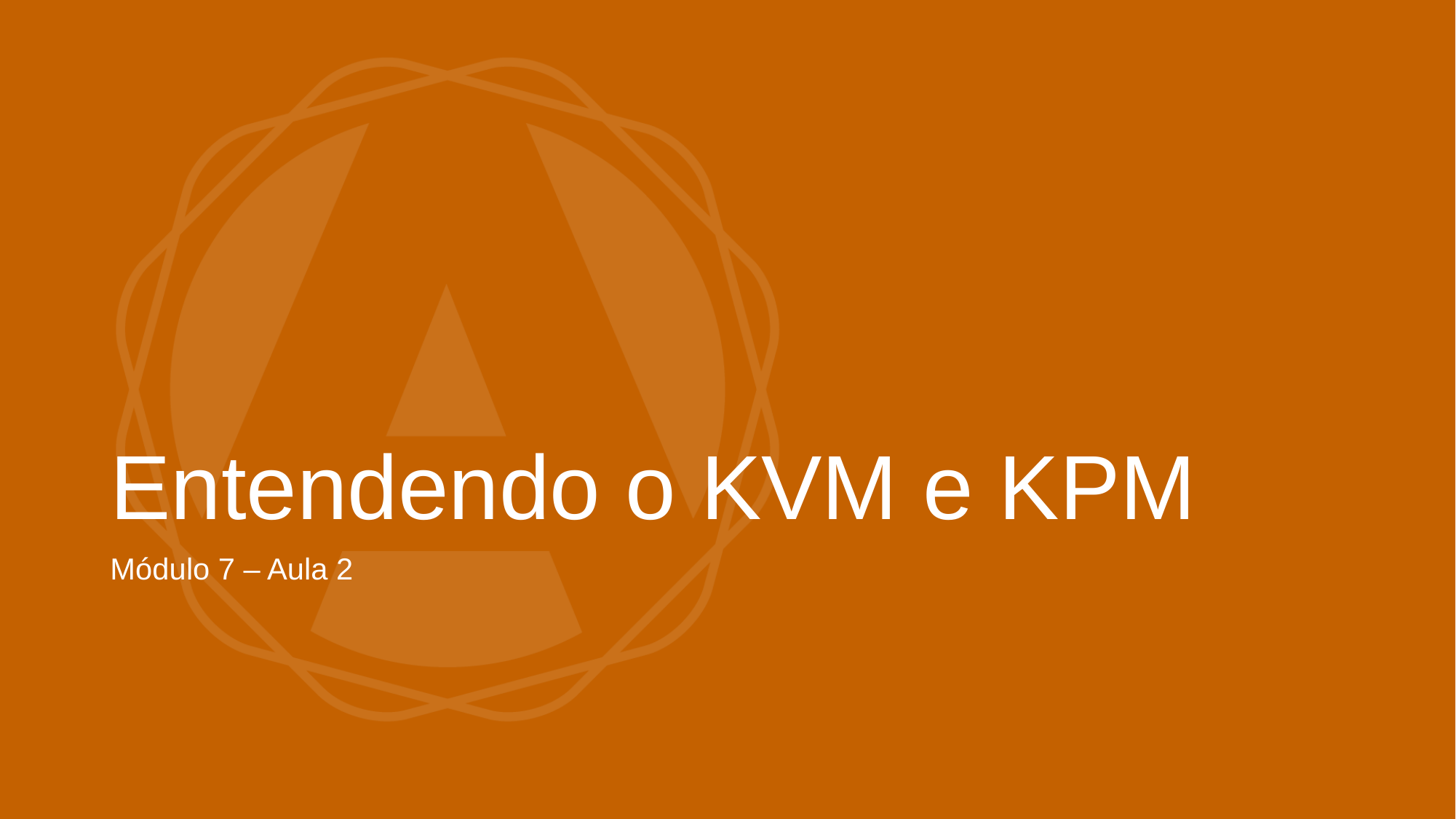

# Entendendo o KVM e KPM
Módulo 7 – Aula 2